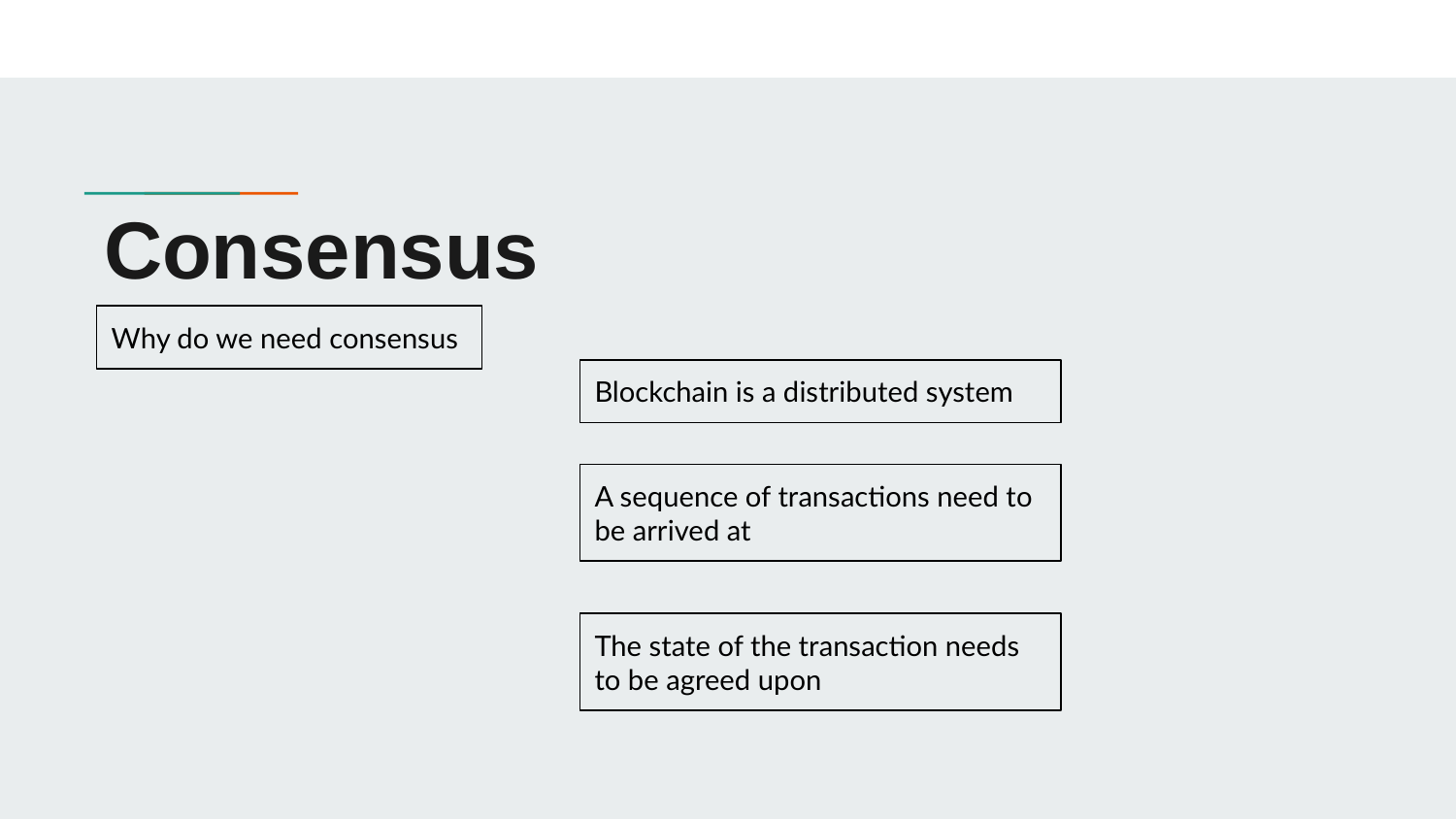

# Consensus
Why do we need consensus
Blockchain is a distributed system
A sequence of transactions need to be arrived at
The state of the transaction needs to be agreed upon